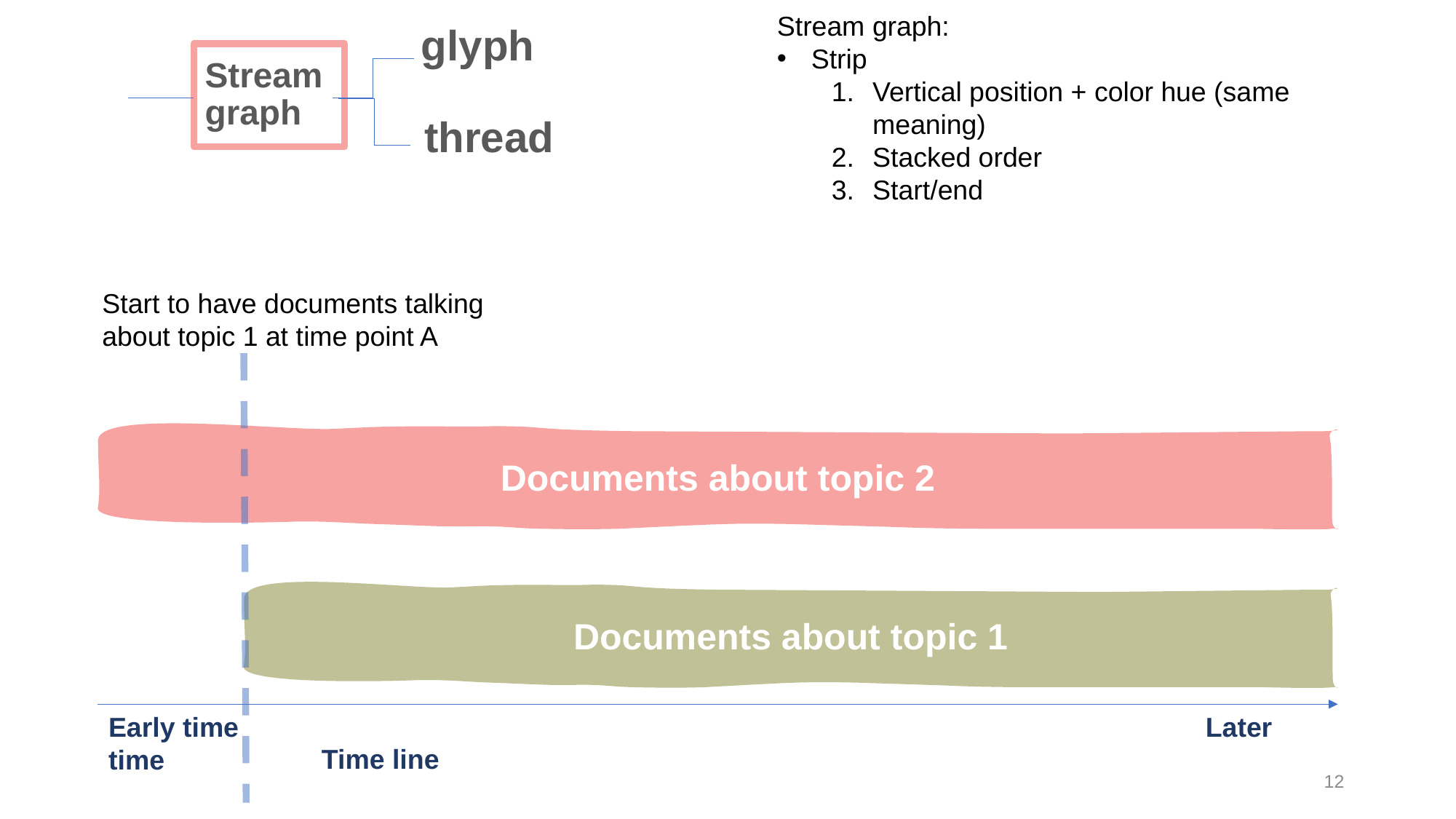

glyph
Stream graph:
Strip
Vertical position + color hue (same meaning)
Stacked order
Start/end
Stream
graph
thread
Start to have documents talking about topic 1 at time point A
Documents about topic 2
Documents about topic 1
Early time                                                                                                                               Later time
Time line
12